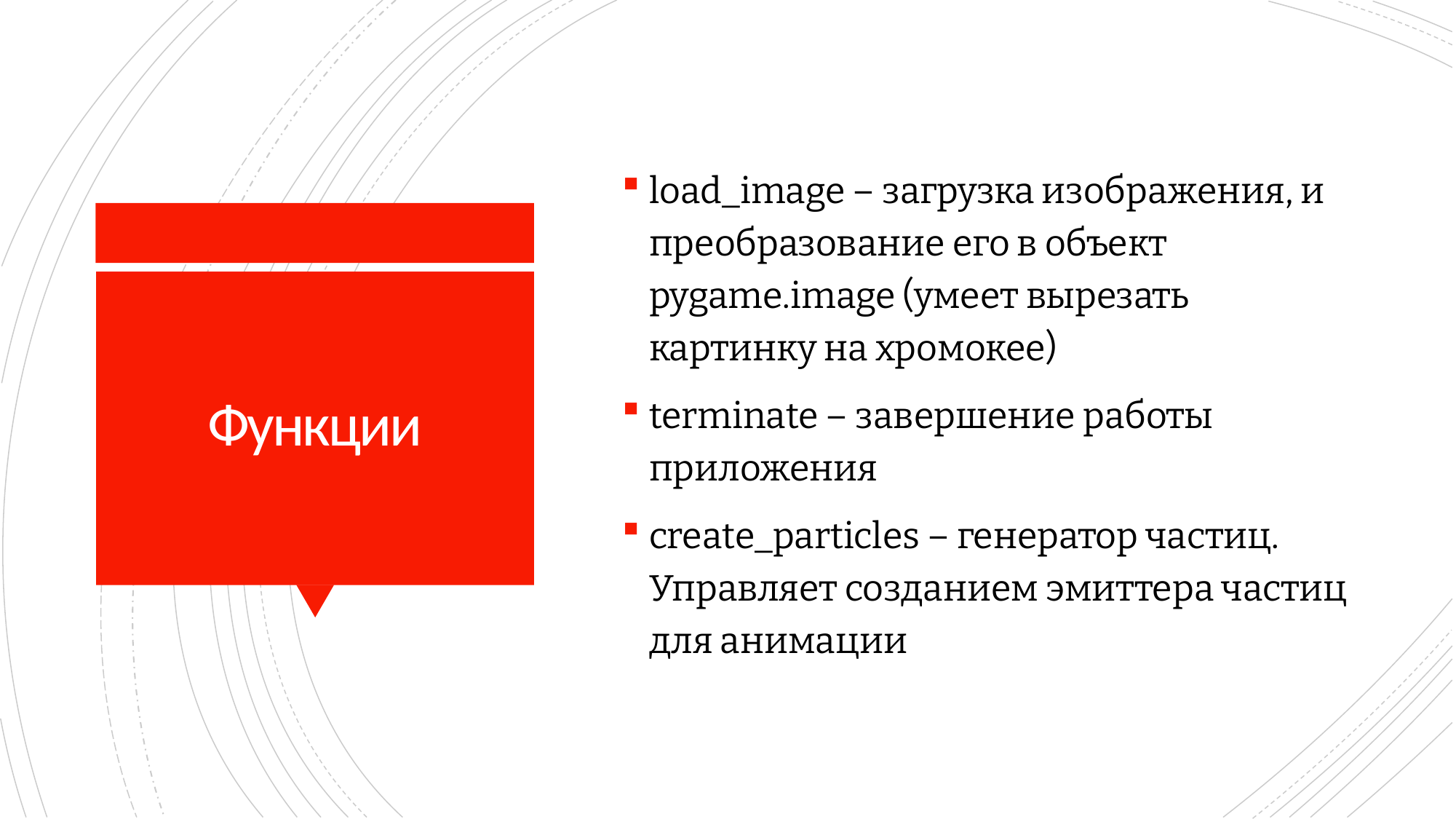

load_image – загрузка изображения, и преобразование его в объект pygame.image (умеет вырезать картинку на хромокее)
terminate – завершение работы приложения
create_particles – генератор частиц. Управляет созданием эмиттера частиц для анимации
# Функции